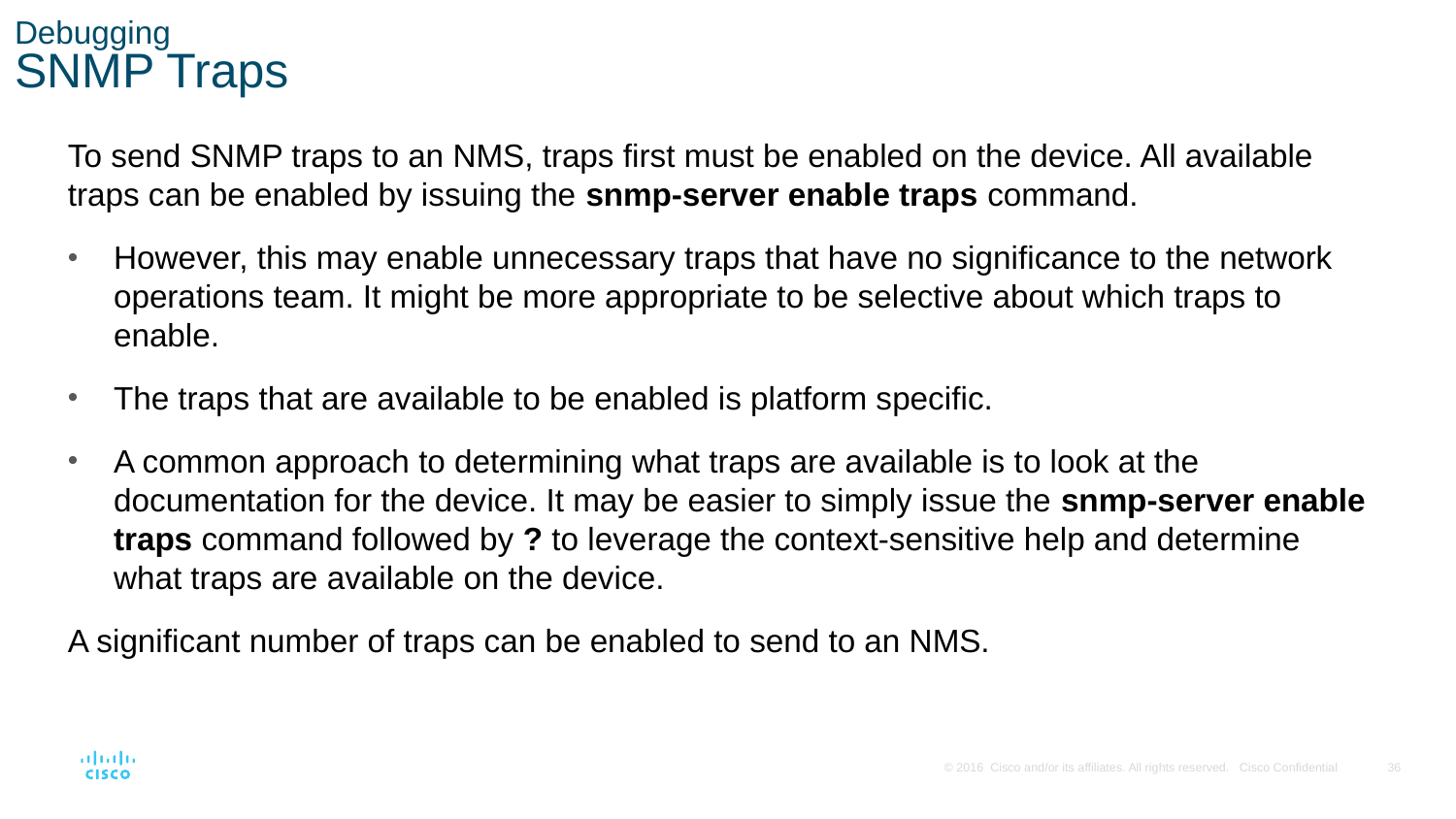

# Debugging SNMP Traps
To send SNMP traps to an NMS, traps first must be enabled on the device. All available traps can be enabled by issuing the snmp-server enable traps command.
However, this may enable unnecessary traps that have no significance to the network operations team. It might be more appropriate to be selective about which traps to enable.
The traps that are available to be enabled is platform specific.
A common approach to determining what traps are available is to look at the documentation for the device. It may be easier to simply issue the snmp-server enable traps command followed by ? to leverage the context-sensitive help and determine what traps are available on the device.
A significant number of traps can be enabled to send to an NMS.